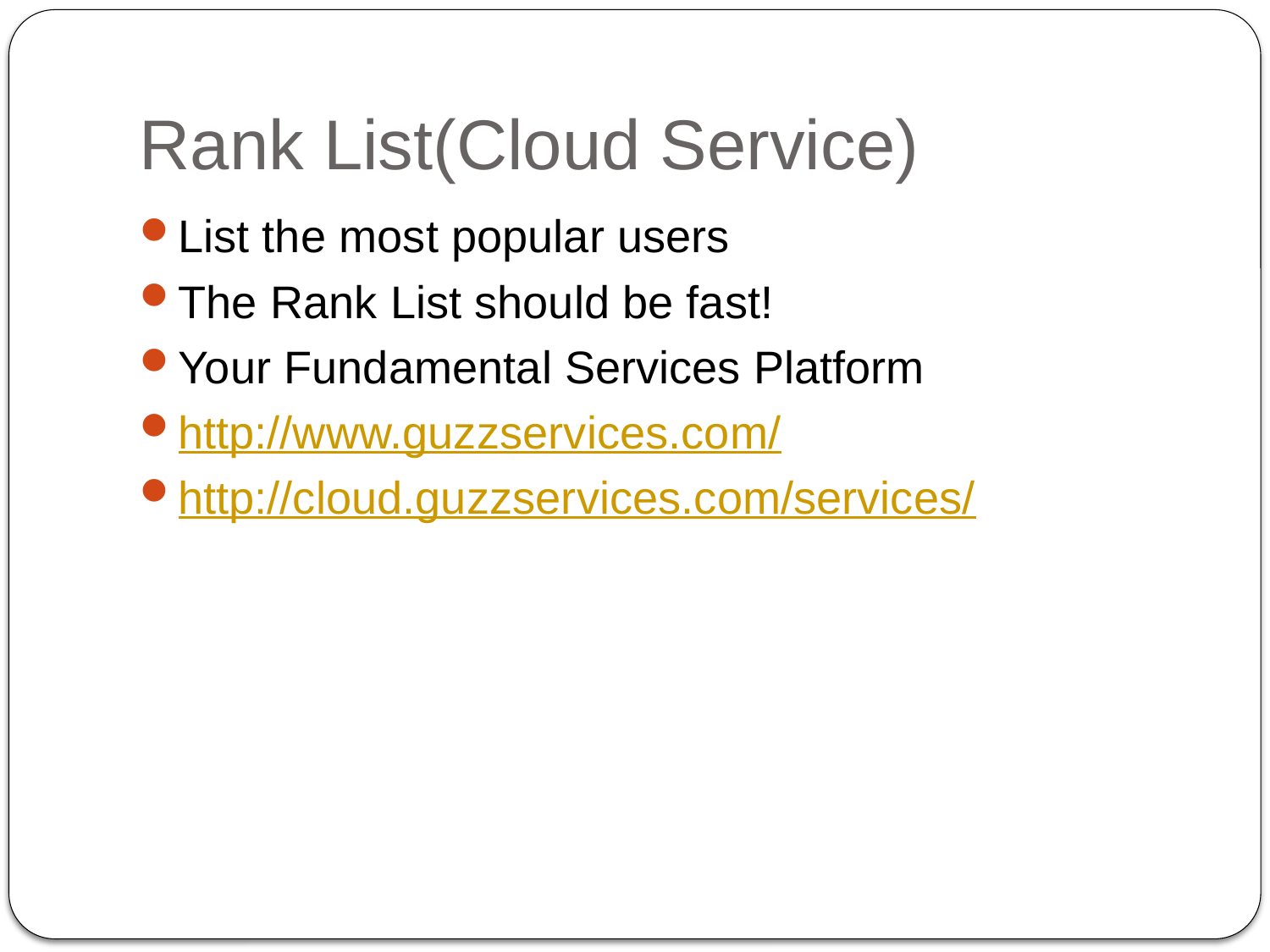

# Rank List(Cloud Service)
List the most popular users
The Rank List should be fast!
Your Fundamental Services Platform
http://www.guzzservices.com/
http://cloud.guzzservices.com/services/